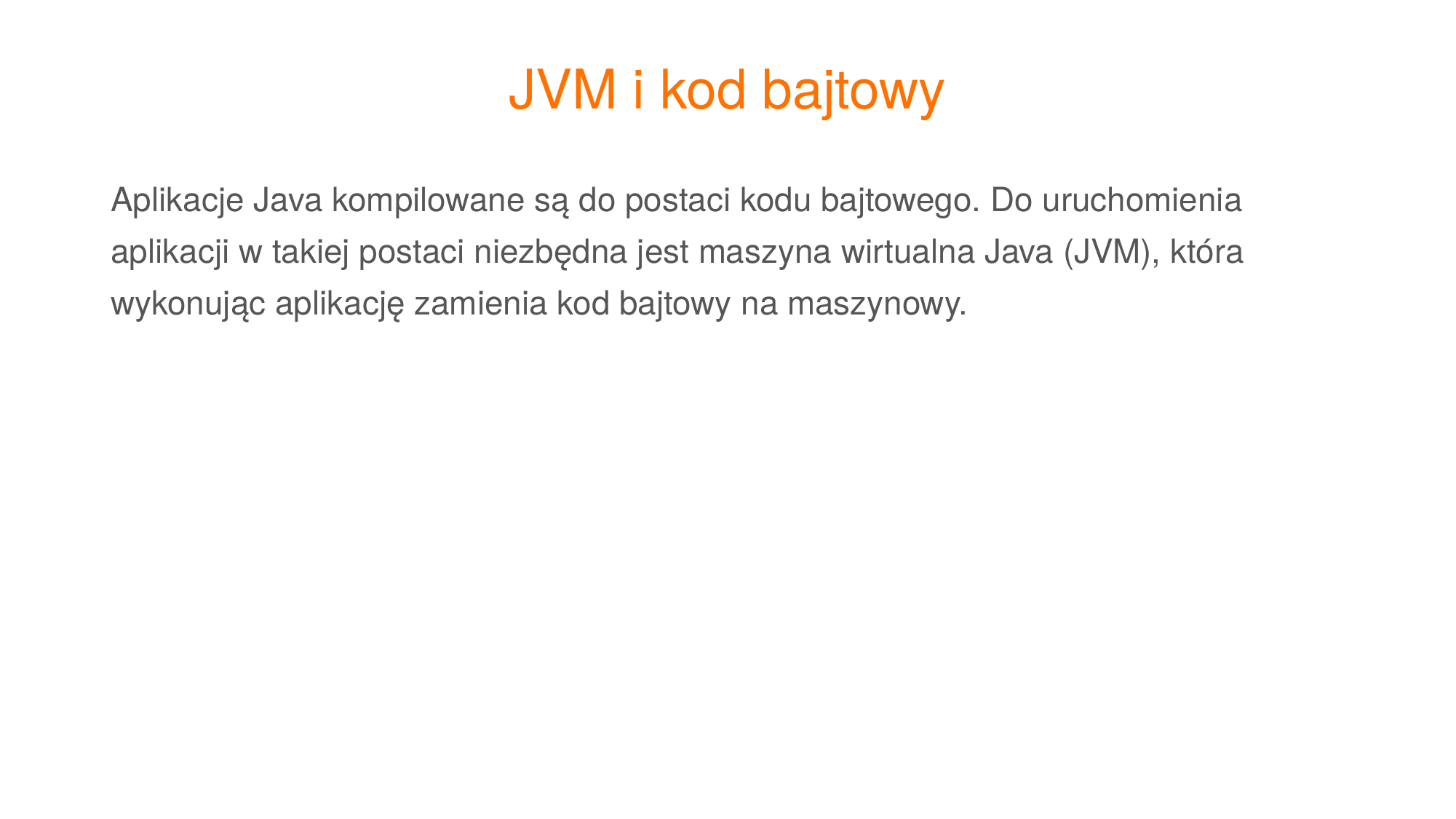

# JVM i kod bajtowy
Aplikacje Java kompilowane są do postaci kodu bajtowego. Do uruchomienia aplikacji w takiej postaci niezbędna jest maszyna wirtualna Java (JVM), która wykonując aplikację zamienia kod bajtowy na maszynowy.